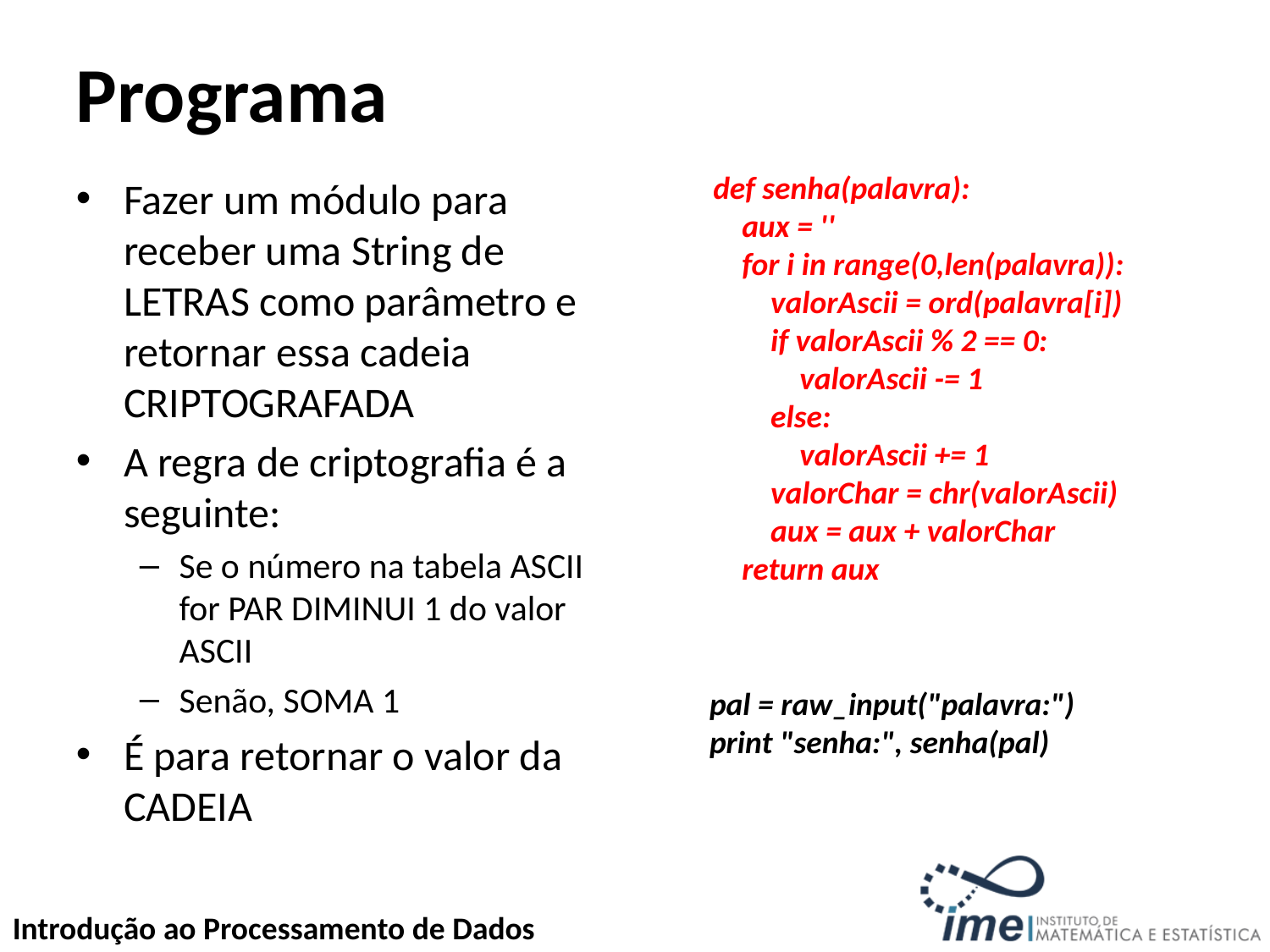

# Programa
def senha(palavra):
    aux = ''
    for i in range(0,len(palavra)):
        valorAscii = ord(palavra[i])
        if valorAscii % 2 == 0:
            valorAscii -= 1
        else:
            valorAscii += 1
        valorChar = chr(valorAscii)
        aux = aux + valorChar
    return aux

Fazer um módulo para receber uma String de LETRAS como parâmetro e retornar essa cadeia CRIPTOGRAFADA
A regra de criptografia é a seguinte:
Se o número na tabela ASCII for PAR DIMINUI 1 do valor ASCII
Senão, SOMA 1
É para retornar o valor da CADEIA

pal = raw_input("palavra:")
print "senha:", senha(pal)